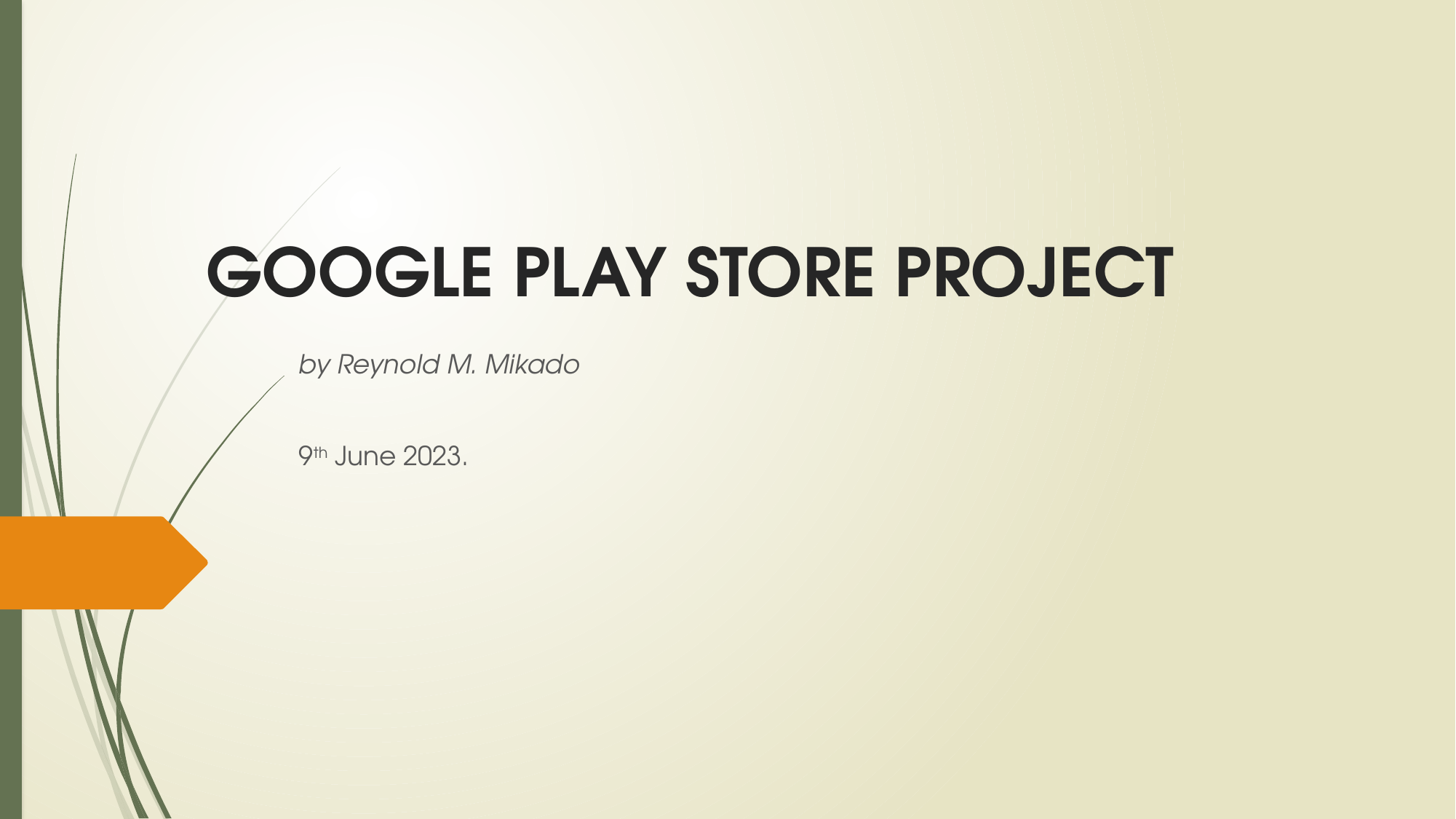

# GOOGLE PLAY STORE PROJECT
						by Reynold M. Mikado

							9th June 2023.